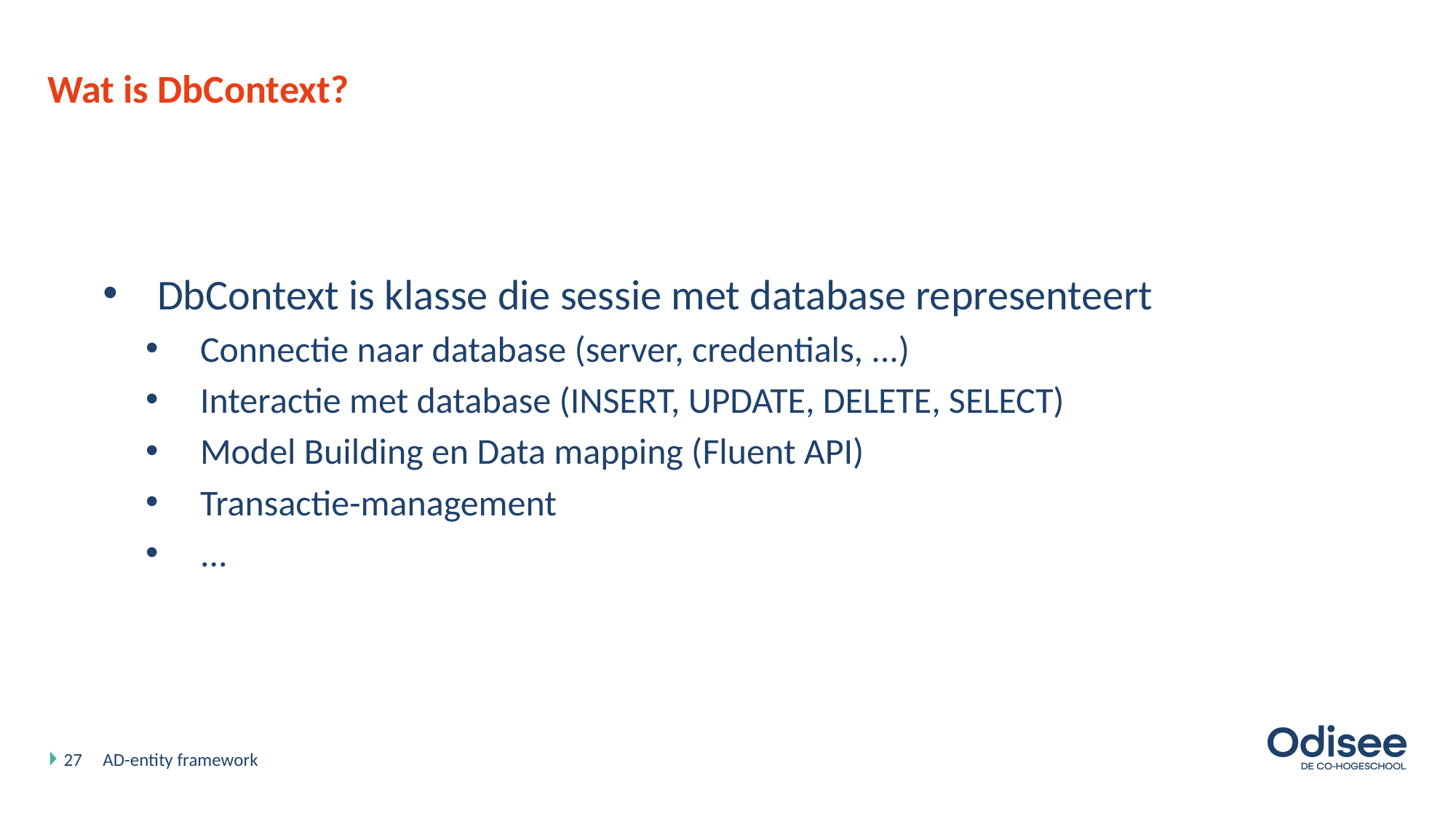

# Wat is DbContext?
DbContext is klasse die sessie met database representeert
Connectie naar database (server, credentials, ...)
Interactie met database (INSERT, UPDATE, DELETE, SELECT)
Model Building en Data mapping (Fluent API)
Transactie-management
...
27
AD-entity framework